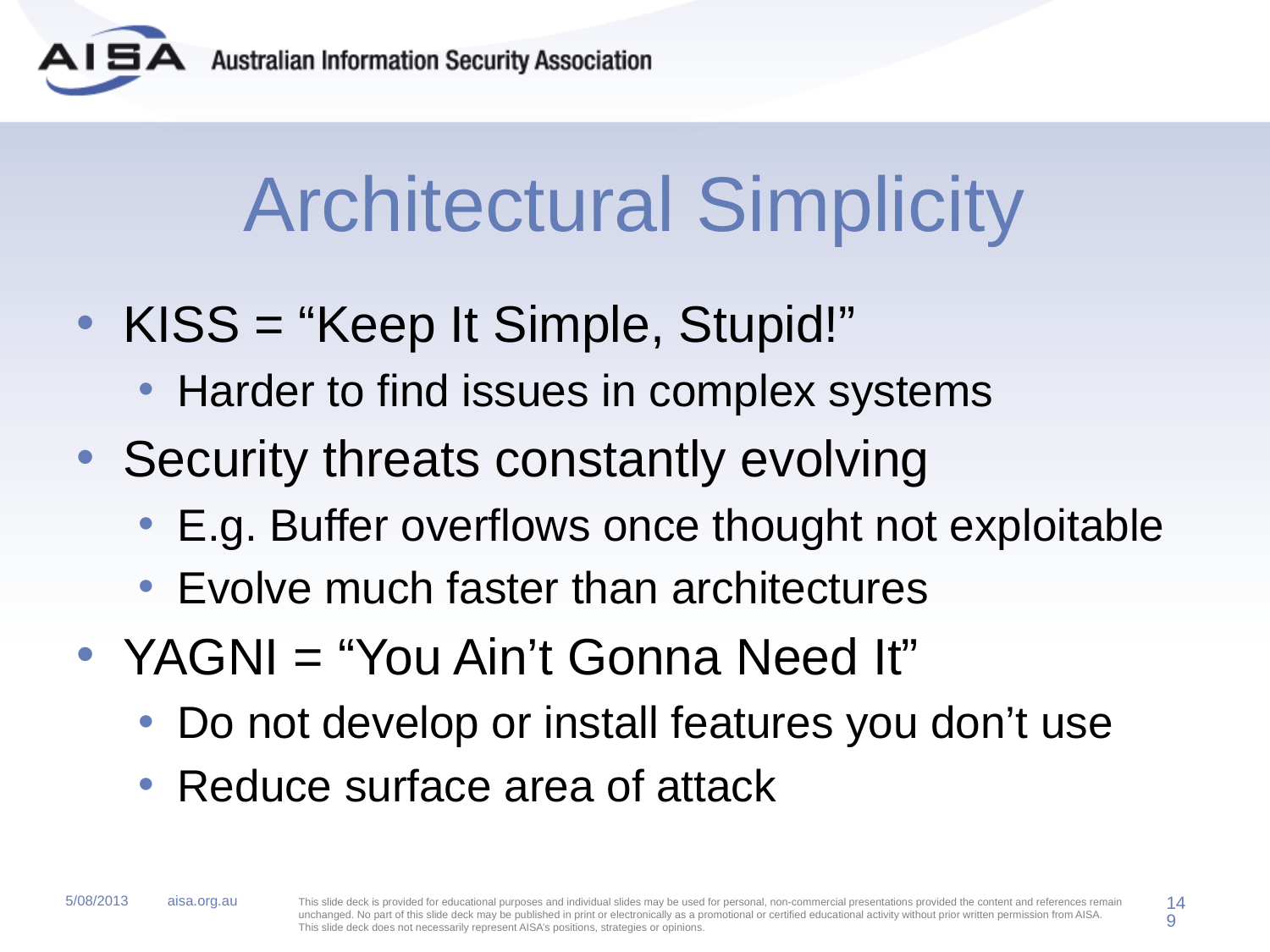

# Architectural Simplicity
KISS = “Keep It Simple, Stupid!”
Harder to find issues in complex systems
Security threats constantly evolving
E.g. Buffer overflows once thought not exploitable
Evolve much faster than architectures
YAGNI = “You Ain’t Gonna Need It”
Do not develop or install features you don’t use
Reduce surface area of attack